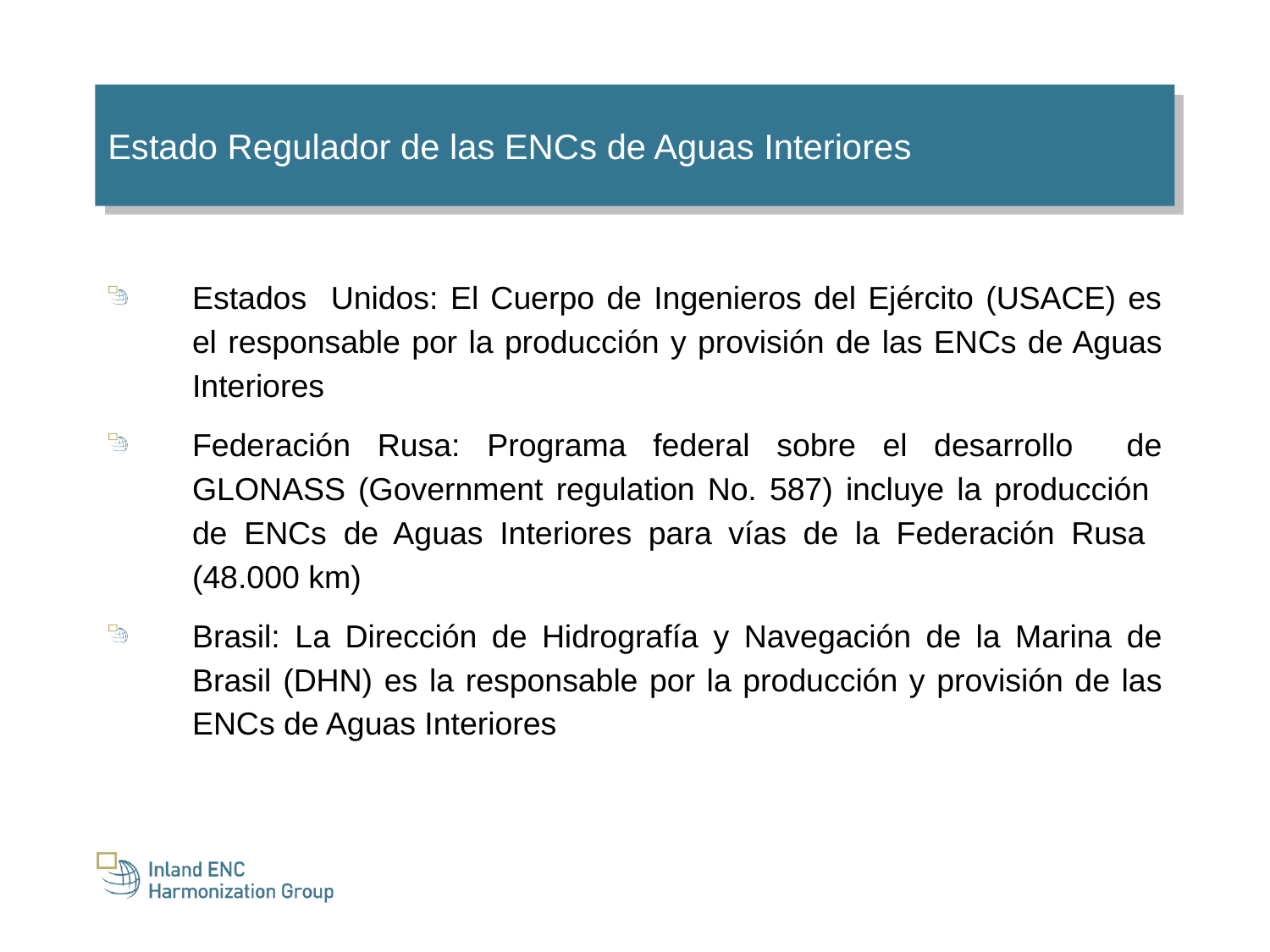

Estado Regulador de las ENCs de Aguas Interiores
Estados  Unidos: El Cuerpo de Ingenieros del Ejército (USACE) es el responsable por la producción y provisión de las ENCs de Aguas Interiores
Federación Rusa: Programa federal sobre el desarrollo  de GLONASS (Government regulation No. 587) incluye la producción  de ENCs de Aguas Interiores para vías de la Federación Rusa  (48.000 km)
Brasil: La Dirección de Hidrografía y Navegación de la Marina de Brasil (DHN) es la responsable por la producción y provisión de las ENCs de Aguas Interiores